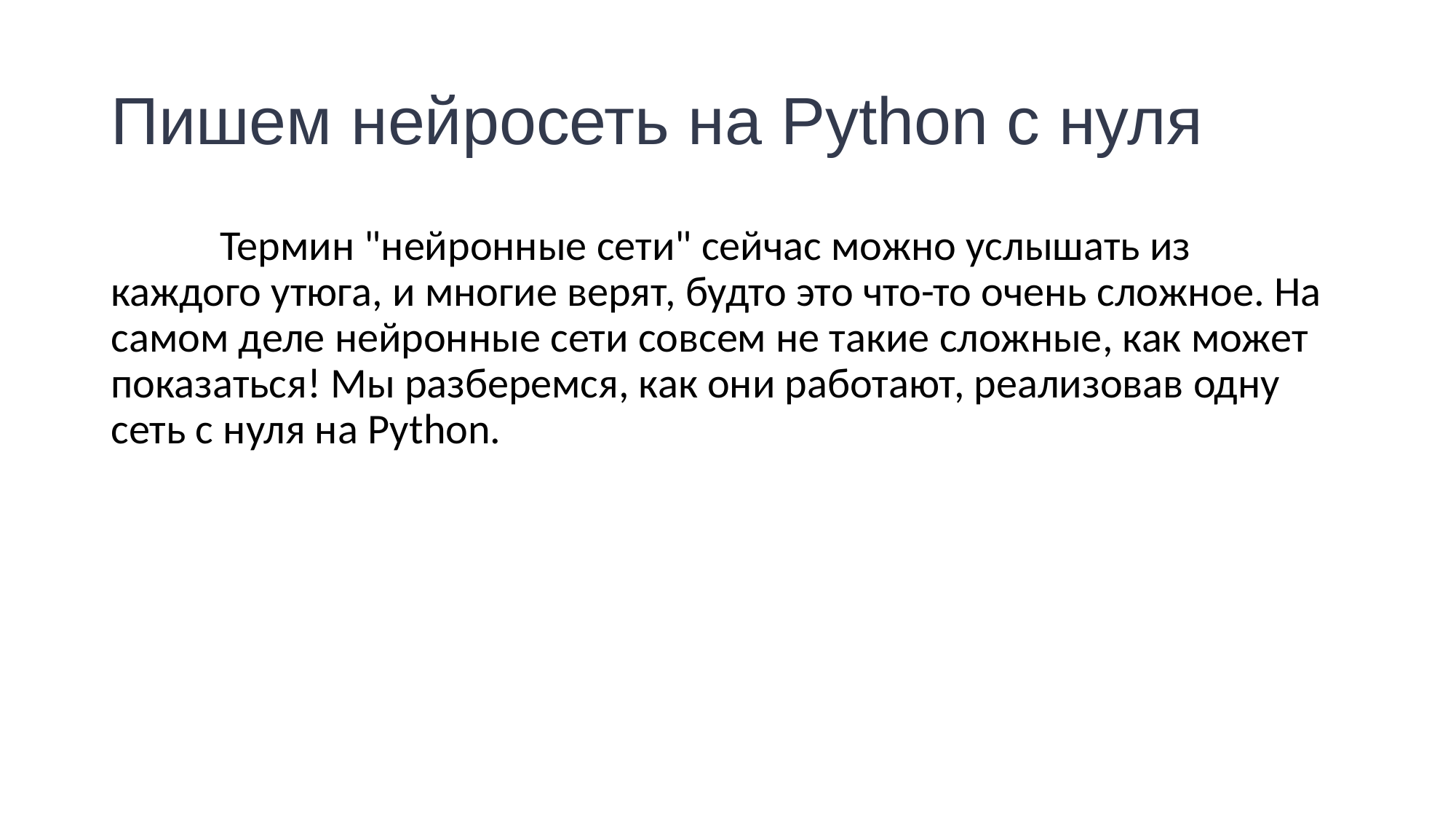

# Пишем нейросеть на Python с нуля
	Термин "нейронные сети" сейчас можно услышать из каждого утюга, и многие верят, будто это что-то очень сложное. На самом деле нейронные сети совсем не такие сложные, как может показаться! Мы разберемся, как они работают, реализовав одну сеть с нуля на Python.